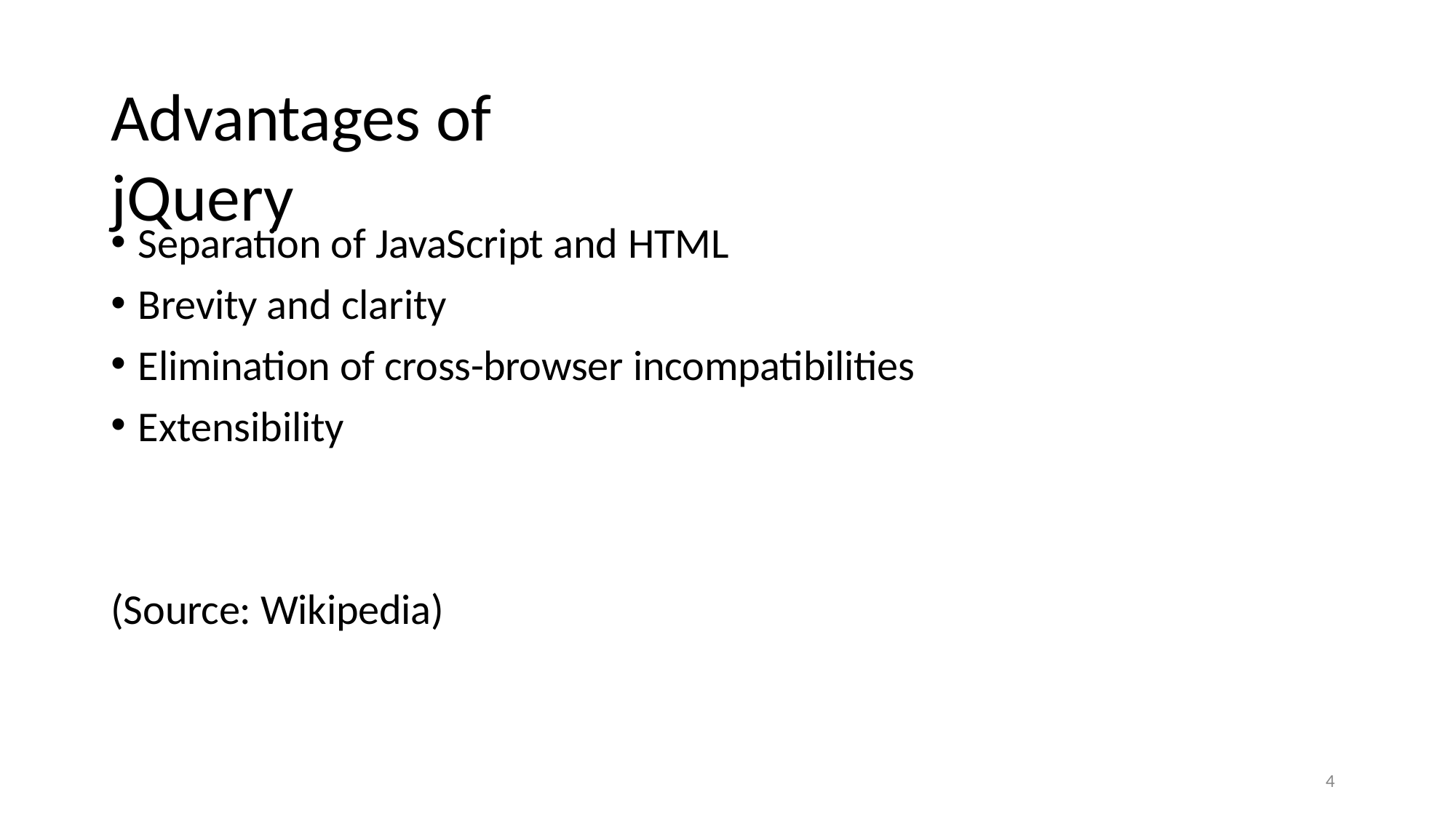

# Advantages of jQuery
Separation of JavaScript and HTML
Brevity and clarity
Elimination of cross-browser incompatibilities
Extensibility
(Source: Wikipedia)
4